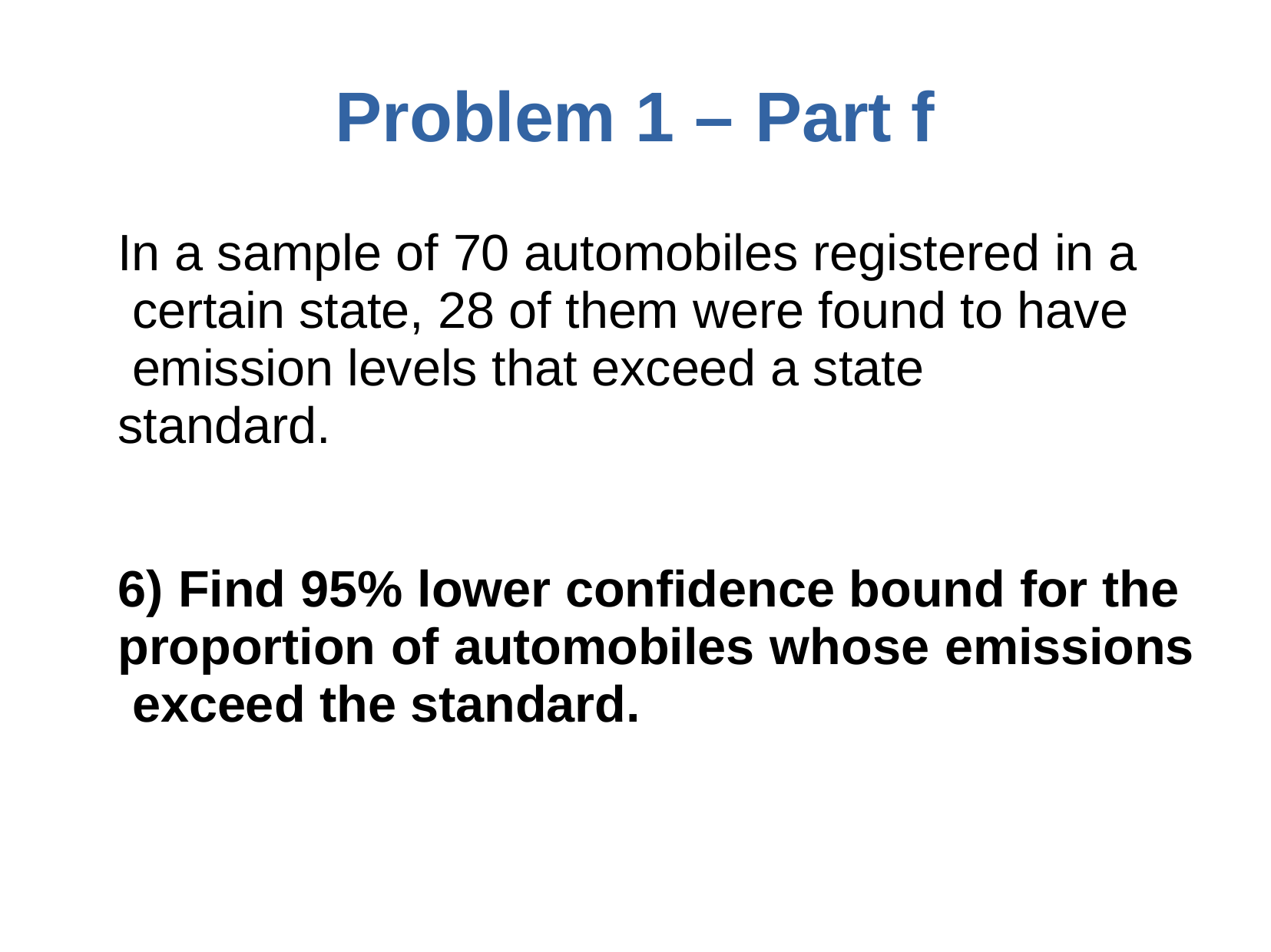

# Problem 1 –	Part f
In a sample of 70 automobiles registered in a  certain state, 28 of them were found to have  emission levels that exceed a state standard.

6) Find 95% lower confidence bound for the  proportion of automobiles whose emissions  exceed the standard.